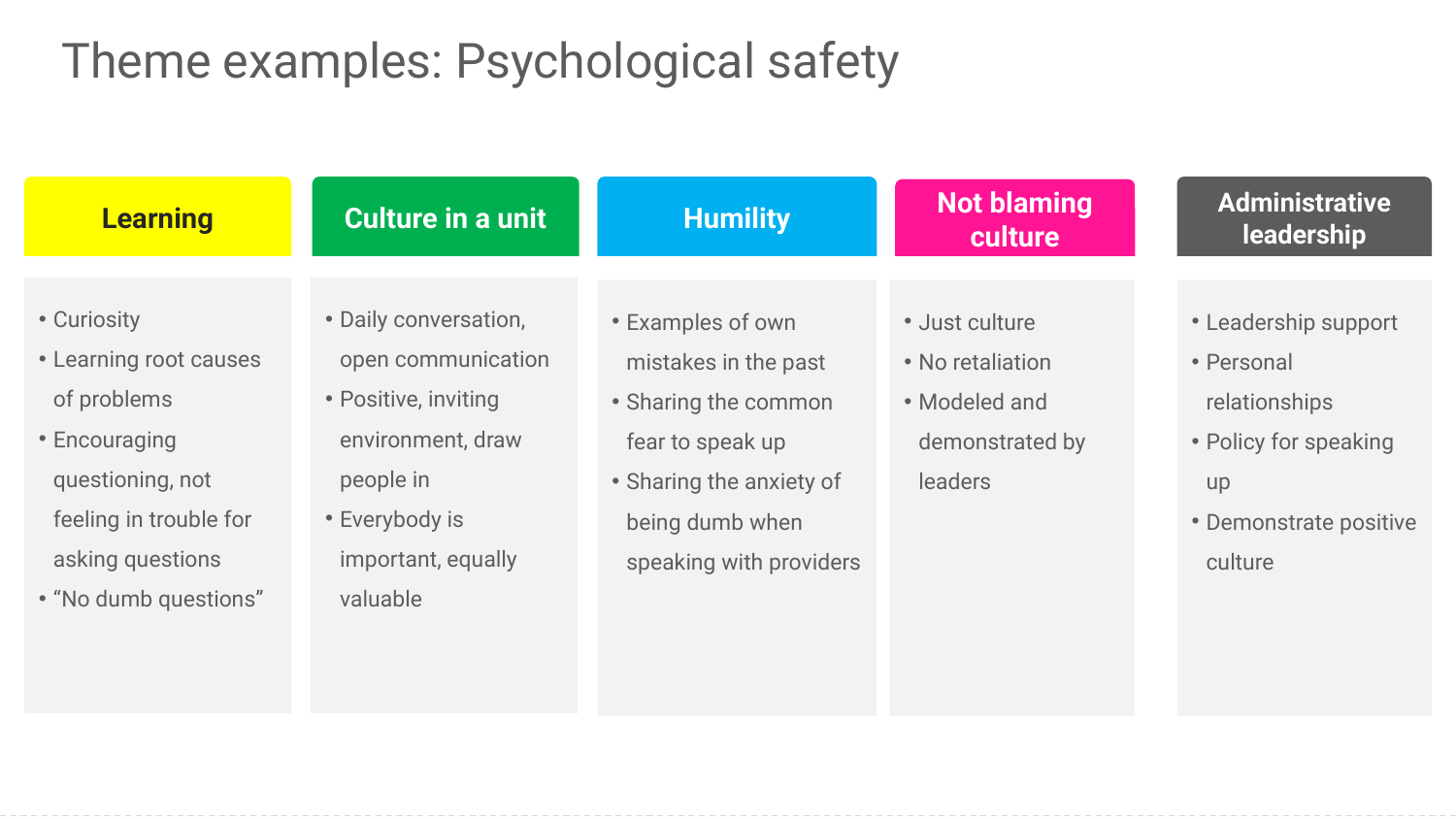

# Theme examples: Psychological safety

Learning
Curiosity
Learning root causes of problems
Encouraging questioning, not feeling in trouble for asking questions
“No dumb questions”
Culture in a unit
Daily conversation, open communication
Positive, inviting environment, draw people in
Everybody is important, equally valuable
Humility
Examples of own mistakes in the past
Sharing the common fear to speak up
Sharing the anxiety of being dumb when speaking with providers
Administrative leadership
Leadership support
Personal relationships
Policy for speaking up
Demonstrate positive culture
Not blaming culture
Just culture
No retaliation
Modeled and demonstrated by leaders